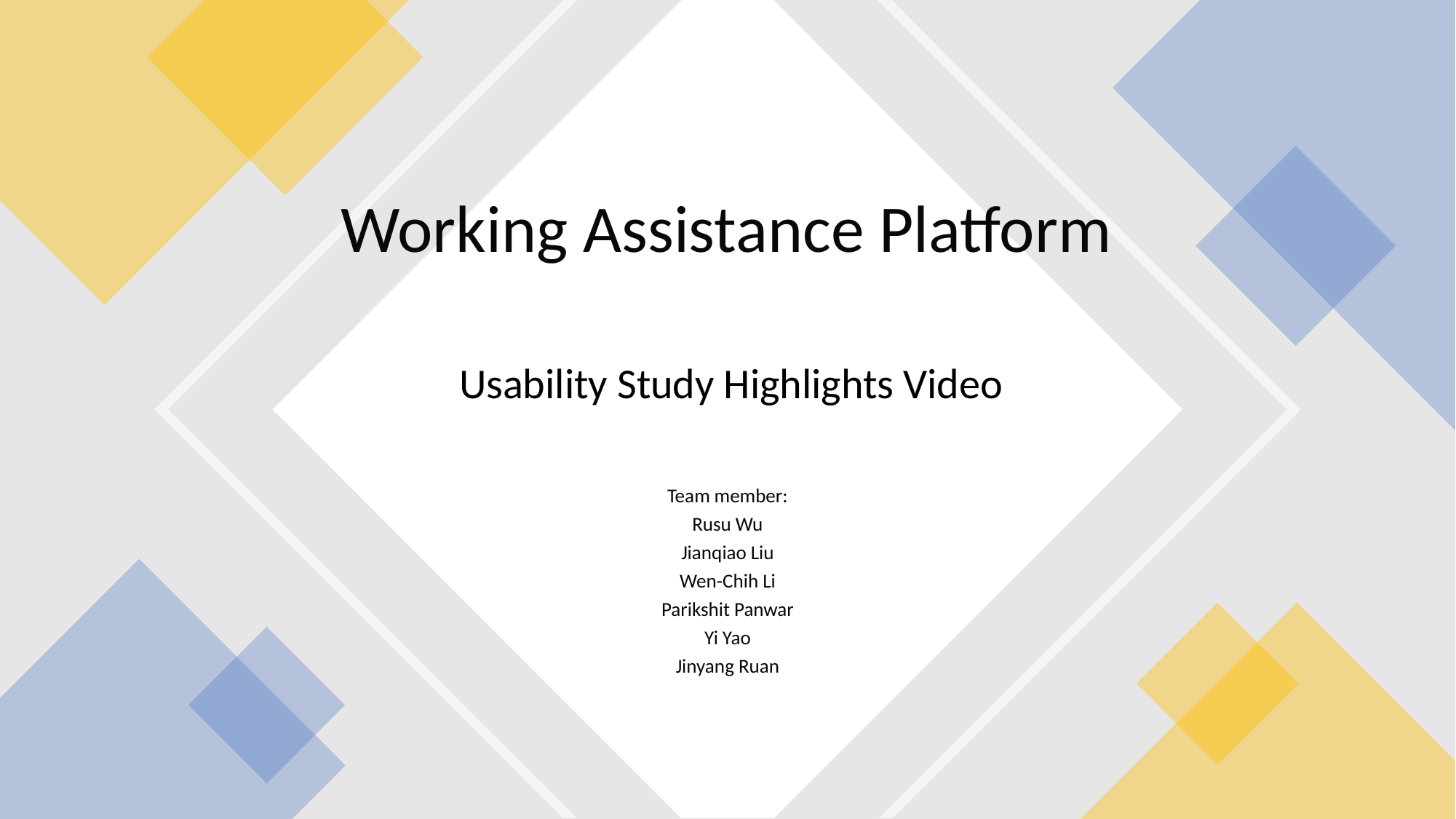

# Working Assistance Platform

Usability Study Highlights Video
Team member:
Rusu Wu
Jianqiao Liu
Wen-Chih Li
Parikshit Panwar
Yi Yao
Jinyang Ruan